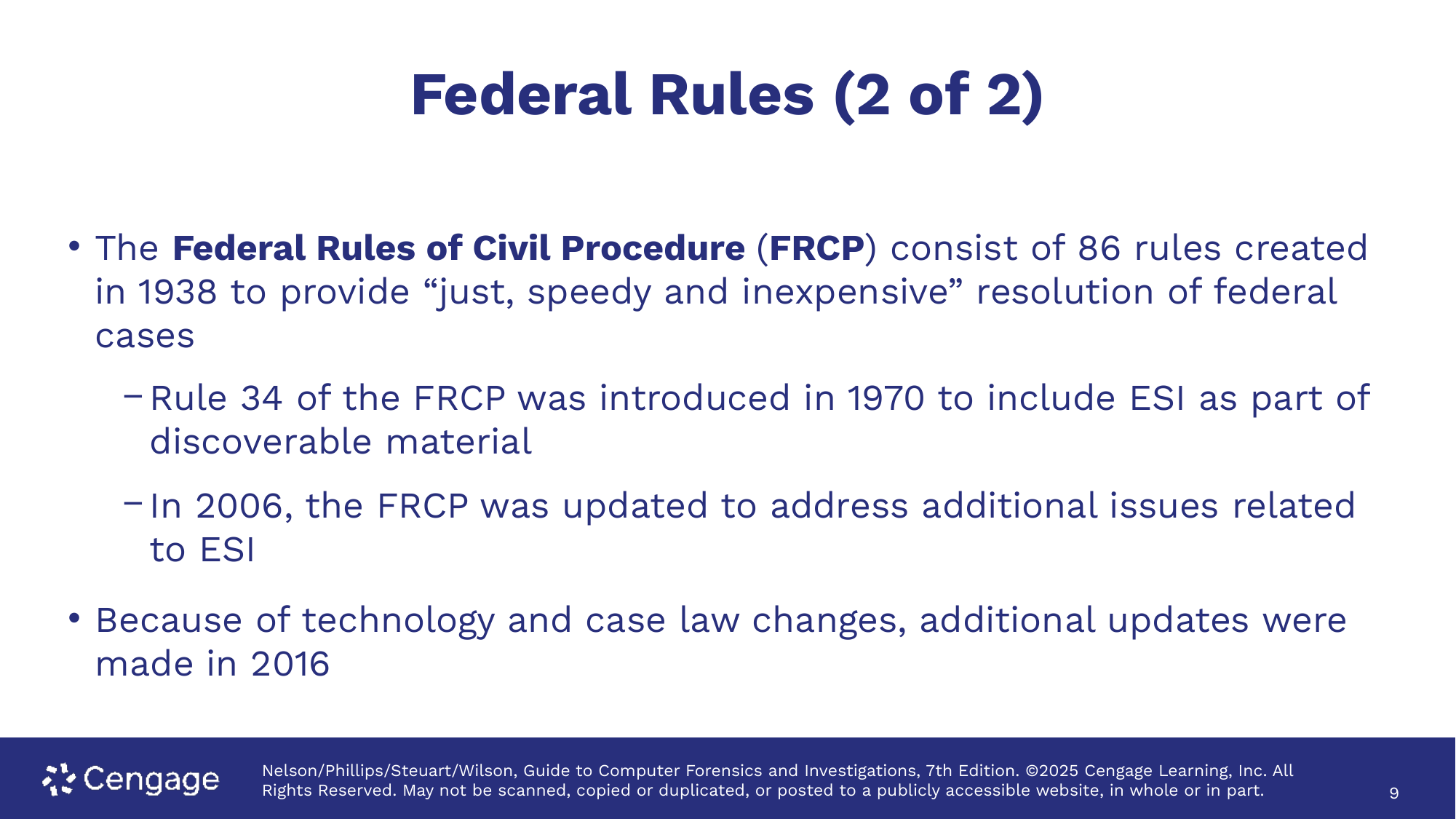

# Federal Rules (2 of 2)
The Federal Rules of Civil Procedure (FRCP) consist of 86 rules created in 1938 to provide “just, speedy and inexpensive” resolution of federal cases
Rule 34 of the FRCP was introduced in 1970 to include ESI as part of discoverable material
In 2006, the FRCP was updated to address additional issues related to ESI
Because of technology and case law changes, additional updates were made in 2016